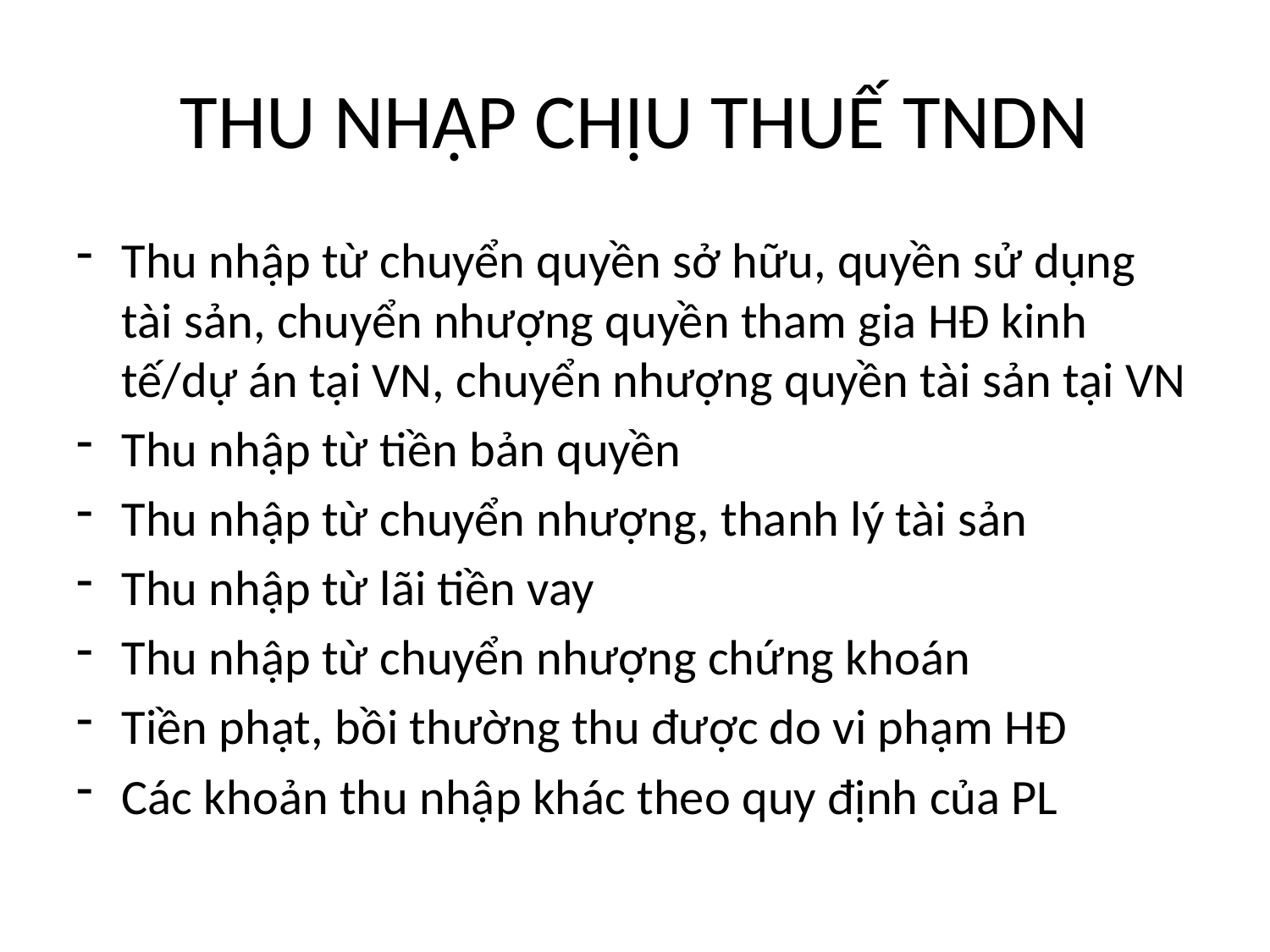

# THU NHẬP CHỊU THUẾ TNDN
Thu nhập từ chuyển quyền sở hữu, quyền sử dụng tài sản, chuyển nhượng quyền tham gia HĐ kinh tế/dự án tại VN, chuyển nhượng quyền tài sản tại VN
Thu nhập từ tiền bản quyền
Thu nhập từ chuyển nhượng, thanh lý tài sản
Thu nhập từ lãi tiền vay
Thu nhập từ chuyển nhượng chứng khoán
Tiền phạt, bồi thường thu được do vi phạm HĐ
Các khoản thu nhập khác theo quy định của PL